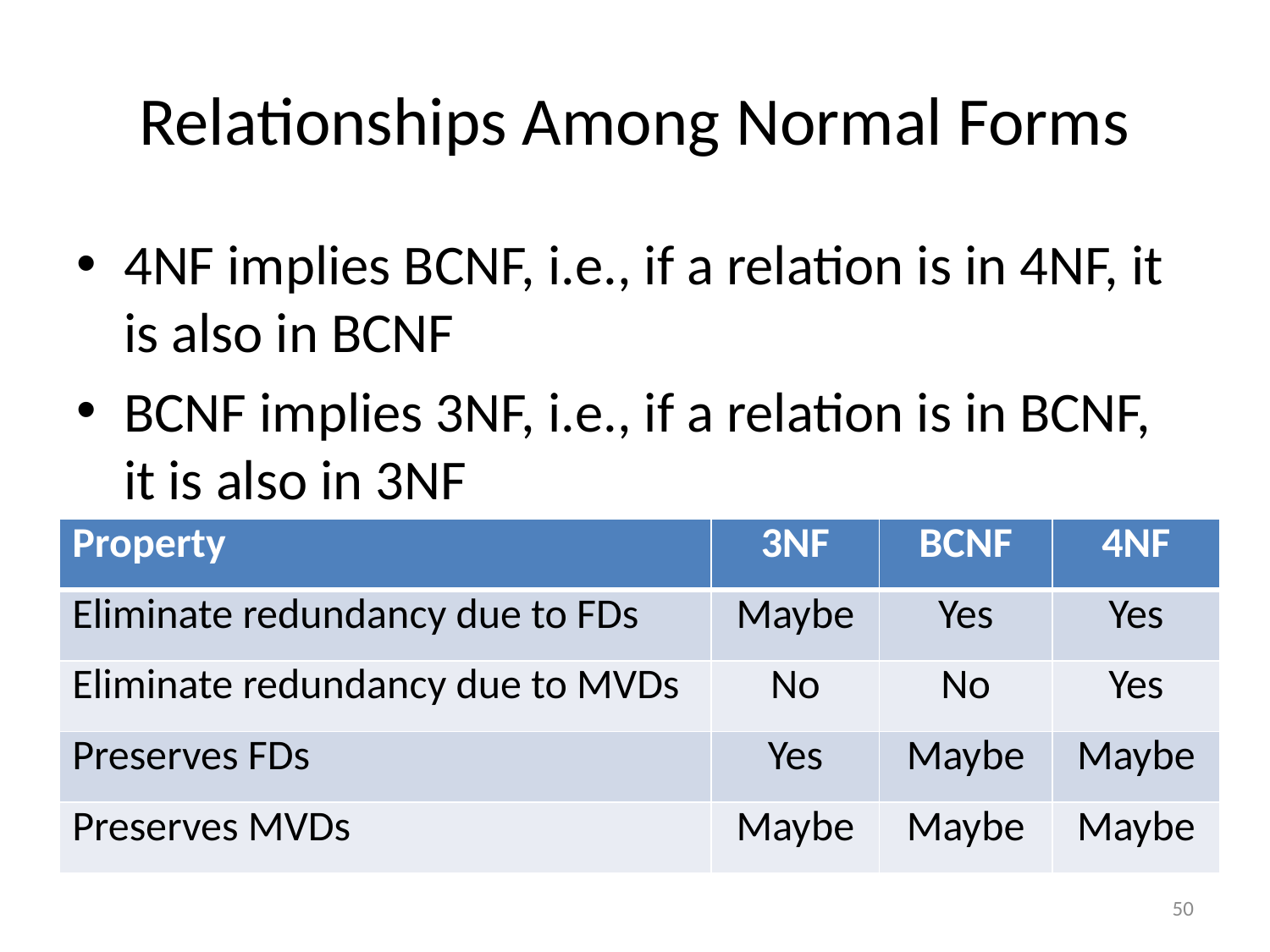

# Relationships Among Normal Forms
4NF implies BCNF, i.e., if a relation is in 4NF, it is also in BCNF
BCNF implies 3NF, i.e., if a relation is in BCNF, it is also in 3NF

| Property | 3NF | BCNF | 4NF |
| --- | --- | --- | --- |
| Eliminate redundancy due to FDs | Maybe | Yes | Yes |
| Eliminate redundancy due to MVDs | No | No | Yes |
| Preserves FDs | Yes | Maybe | Maybe |
| Preserves MVDs | Maybe | Maybe | Maybe |
50